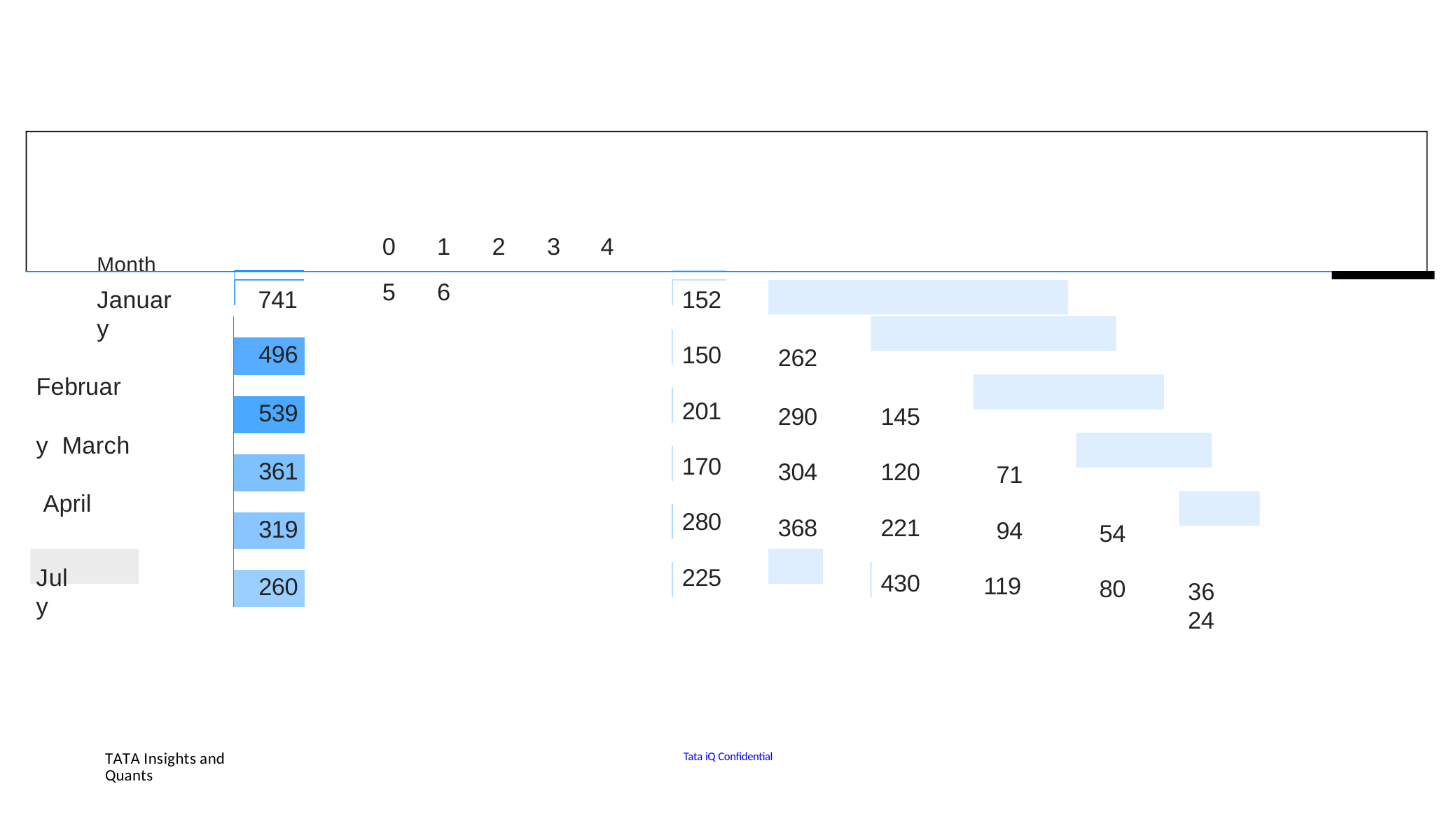

Month	0	1	2	3	4	5	6

January
February  March  April  May
741
152

150

201

170

280

225
|  |
| --- |
| 496 |
|  |
| 539 |
|  |
| 361 |
|  |
| 319 |
|  |
| 260 |

262

290

304

368
145

120

221

430

71

94

119

54

80

July

36	24
TATA Insights and Quants
Tata iQ Confidential